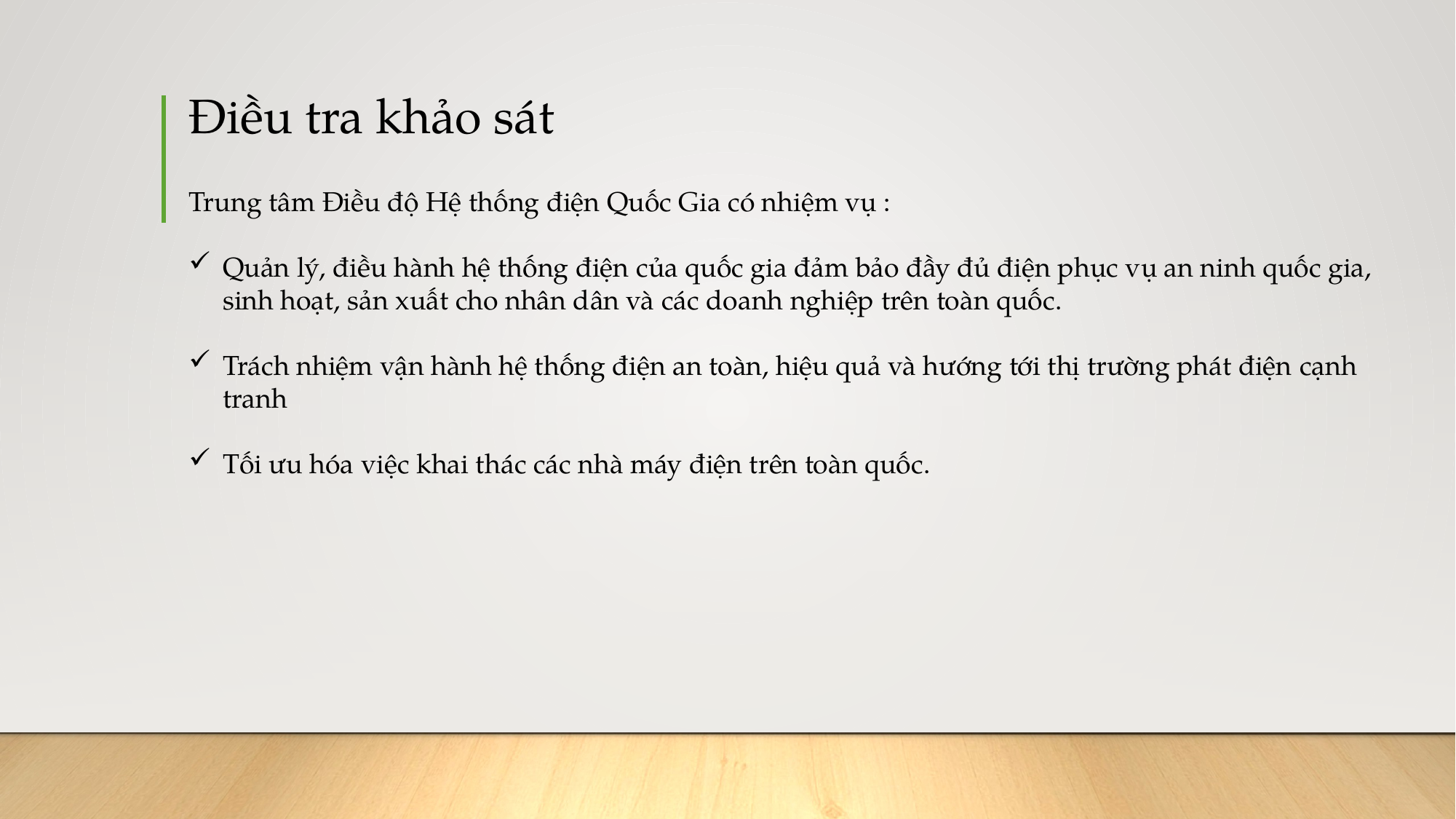

# Điều tra khảo sát
Trung tâm Điều độ Hệ thống điện Quốc Gia có nhiệm vụ :

Quản lý, điều hành hệ thống điện của quốc gia đảm bảo đầy đủ điện phục vụ an ninh quốc gia, sinh hoạt, sản xuất cho nhân dân và các doanh nghiệp trên toàn quốc.

Trách nhiệm vận hành hệ thống điện an toàn, hiệu quả và hướng tới thị trường phát điện cạnh tranh
Tối ưu hóa việc khai thác các nhà máy điện trên toàn quốc.